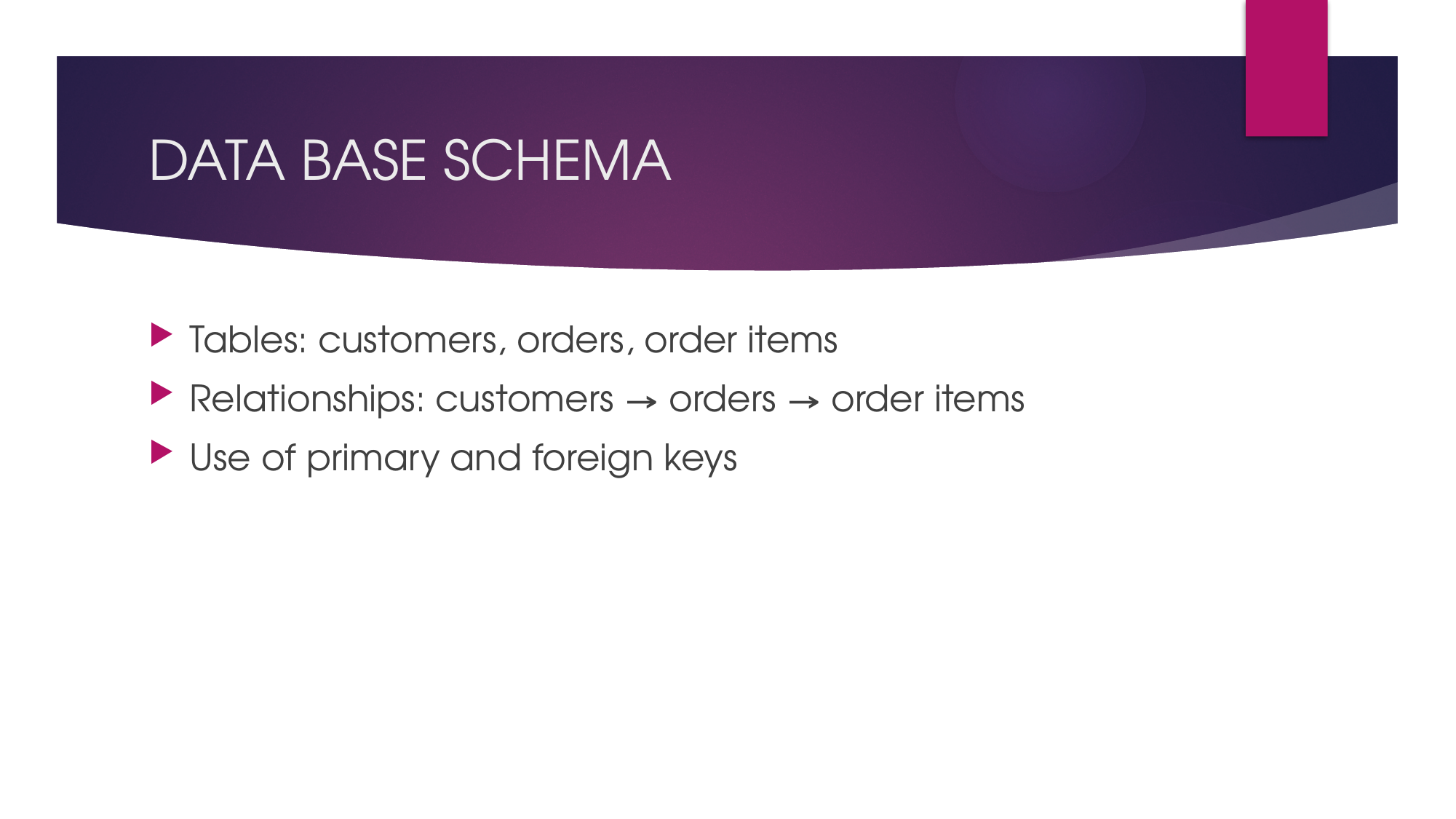

# DATA BASE SCHEMA
Tables: customers, orders, order items
Relationships: customers → orders → order items
Use of primary and foreign keys